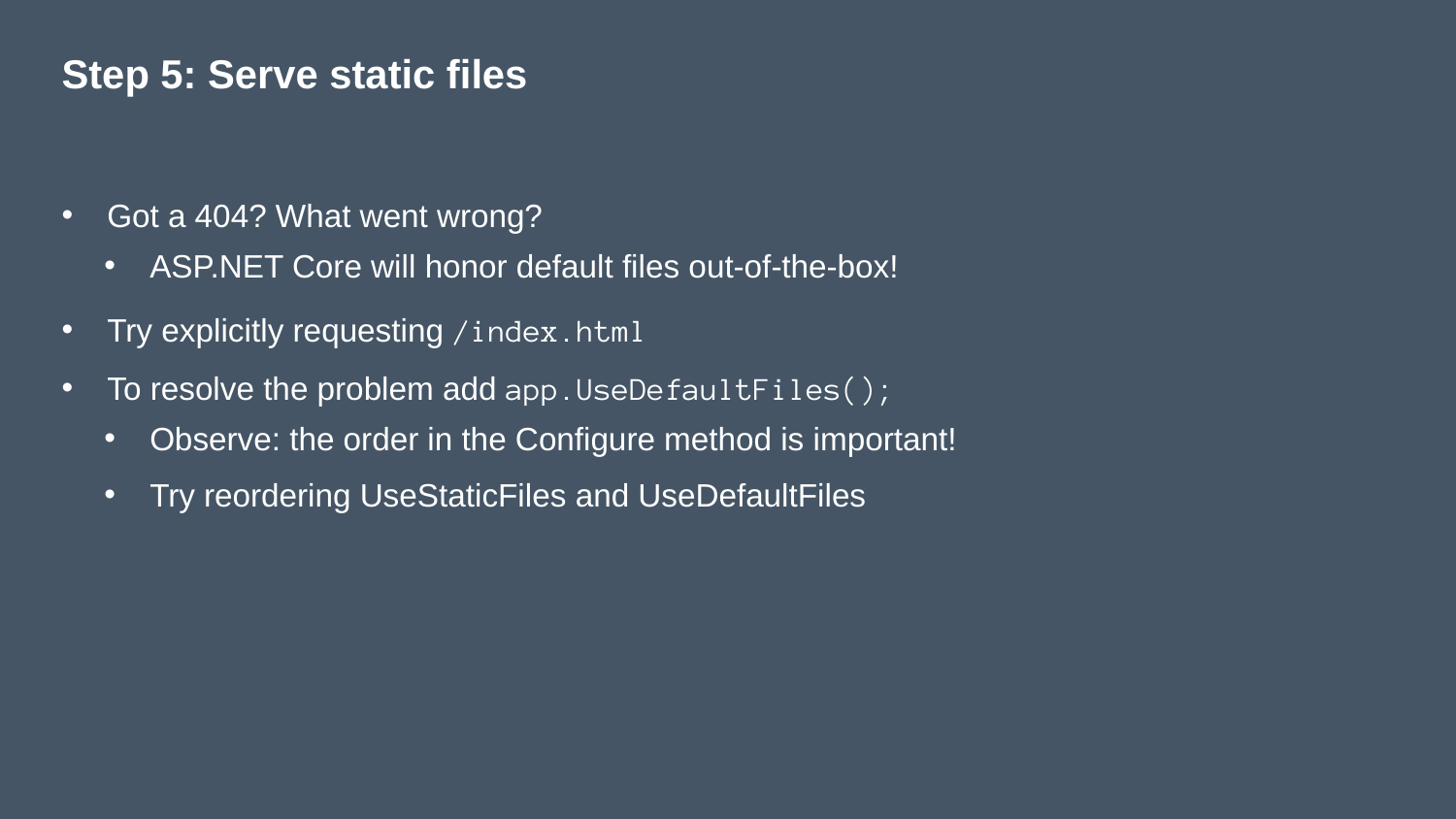

# Step 5: Serve static files
Got a 404? What went wrong?
ASP.NET Core will honor default files out-of-the-box!
Try explicitly requesting /index.html
To resolve the problem add app.UseDefaultFiles();
Observe: the order in the Configure method is important!
Try reordering UseStaticFiles and UseDefaultFiles